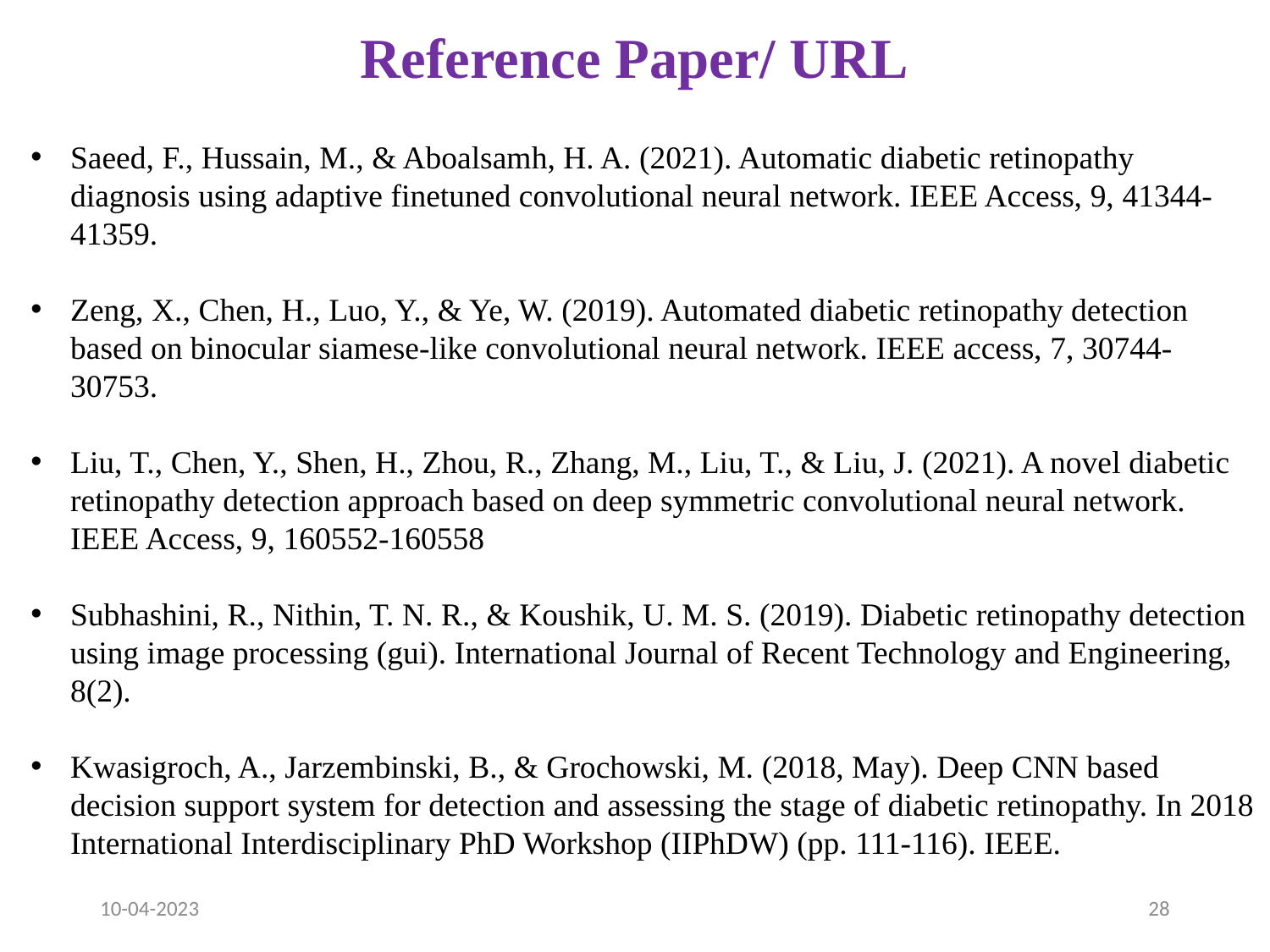

# Reference Paper/ URL
Saeed, F., Hussain, M., & Aboalsamh, H. A. (2021). Automatic diabetic retinopathy diagnosis using adaptive finetuned convolutional neural network. IEEE Access, 9, 41344-41359.

Zeng, X., Chen, H., Luo, Y., & Ye, W. (2019). Automated diabetic retinopathy detection based on binocular siamese-like convolutional neural network. IEEE access, 7, 30744-30753.

Liu, T., Chen, Y., Shen, H., Zhou, R., Zhang, M., Liu, T., & Liu, J. (2021). A novel diabetic retinopathy detection approach based on deep symmetric convolutional neural network. IEEE Access, 9, 160552-160558

Subhashini, R., Nithin, T. N. R., & Koushik, U. M. S. (2019). Diabetic retinopathy detection using image processing (gui). International Journal of Recent Technology and Engineering, 8(2).

Kwasigroch, A., Jarzembinski, B., & Grochowski, M. (2018, May). Deep CNN based decision support system for detection and assessing the stage of diabetic retinopathy. In 2018 International Interdisciplinary PhD Workshop (IIPhDW) (pp. 111-116). IEEE.

10-04-2023

28